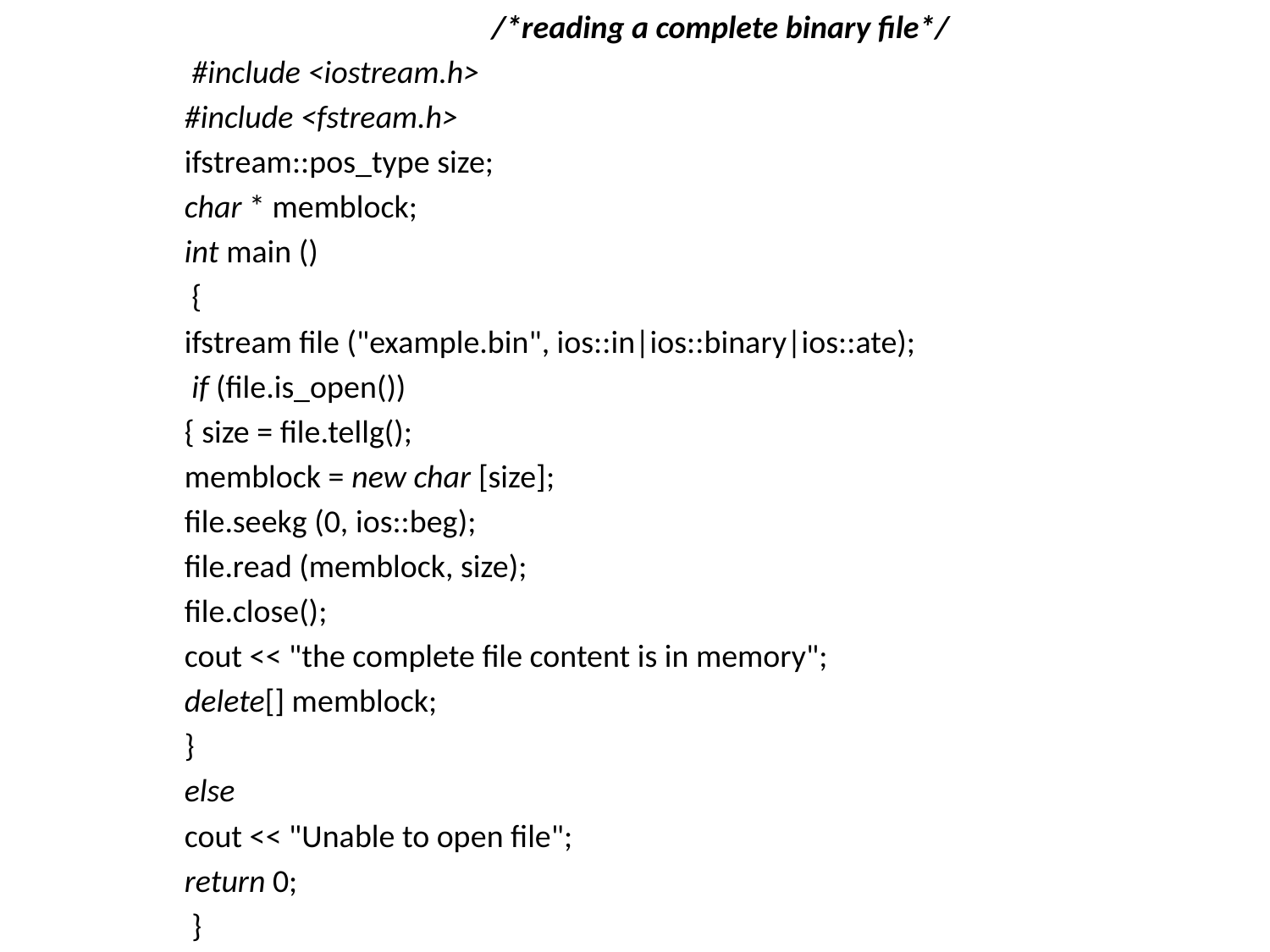

/*reading a complete binary file*/
 #include <iostream.h>
#include <fstream.h>
ifstream::pos_type size;
char * memblock;
int main ()
 {
ifstream file ("example.bin", ios::in|ios::binary|ios::ate);
 if (file.is_open())
{ size = file.tellg();
memblock = new char [size];
file.seekg (0, ios::beg);
file.read (memblock, size);
file.close();
cout << "the complete file content is in memory";
delete[] memblock;
}
else
cout << "Unable to open file";
return 0;
 }